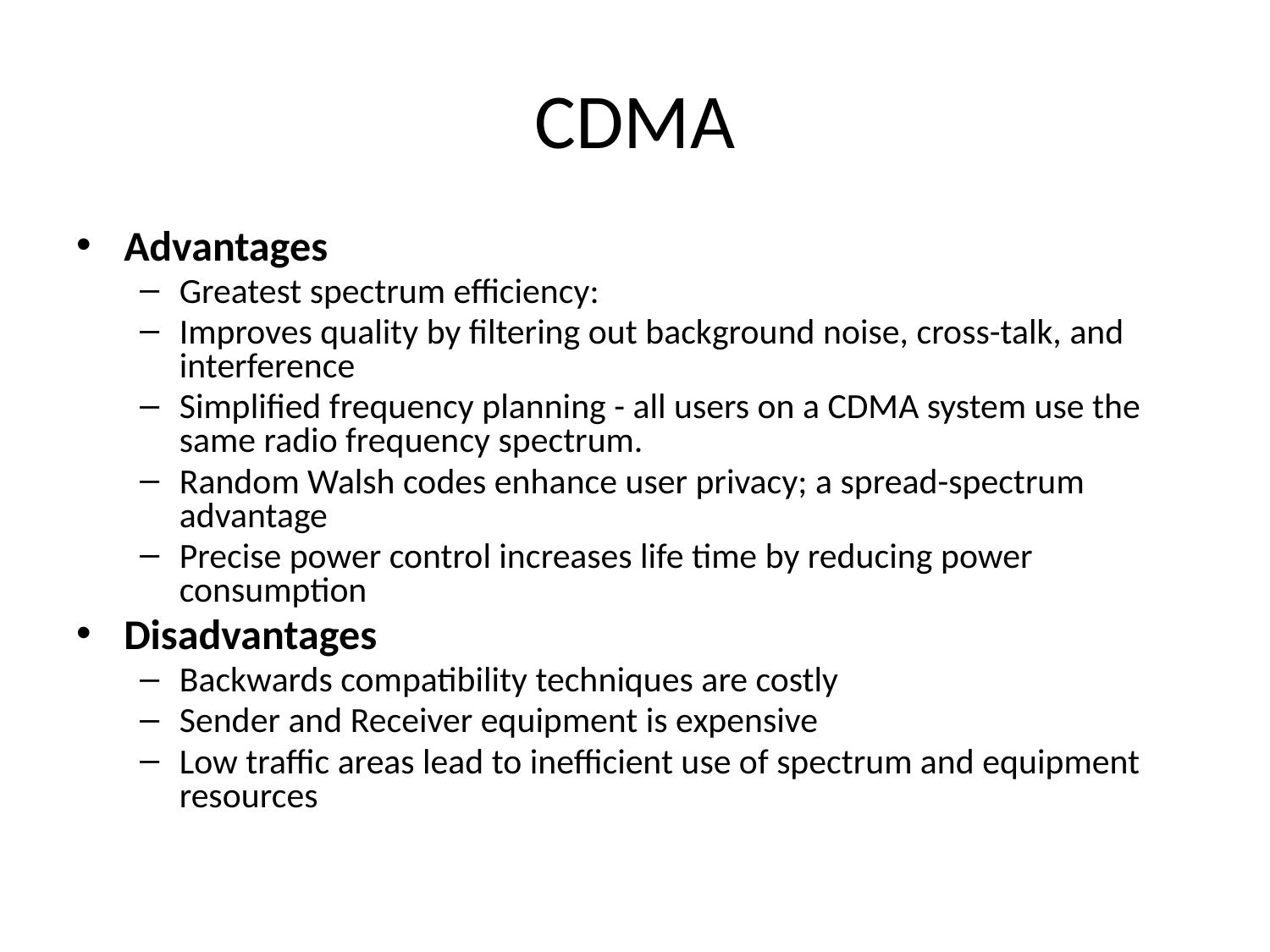

# CDMA
Advantages
Greatest spectrum efficiency:
Improves quality by filtering out background noise, cross-talk, and interference
Simplified frequency planning - all users on a CDMA system use the same radio frequency spectrum.
Random Walsh codes enhance user privacy; a spread-spectrum advantage
Precise power control increases life time by reducing power consumption
Disadvantages
Backwards compatibility techniques are costly
Sender and Receiver equipment is expensive
Low traffic areas lead to inefficient use of spectrum and equipment resources